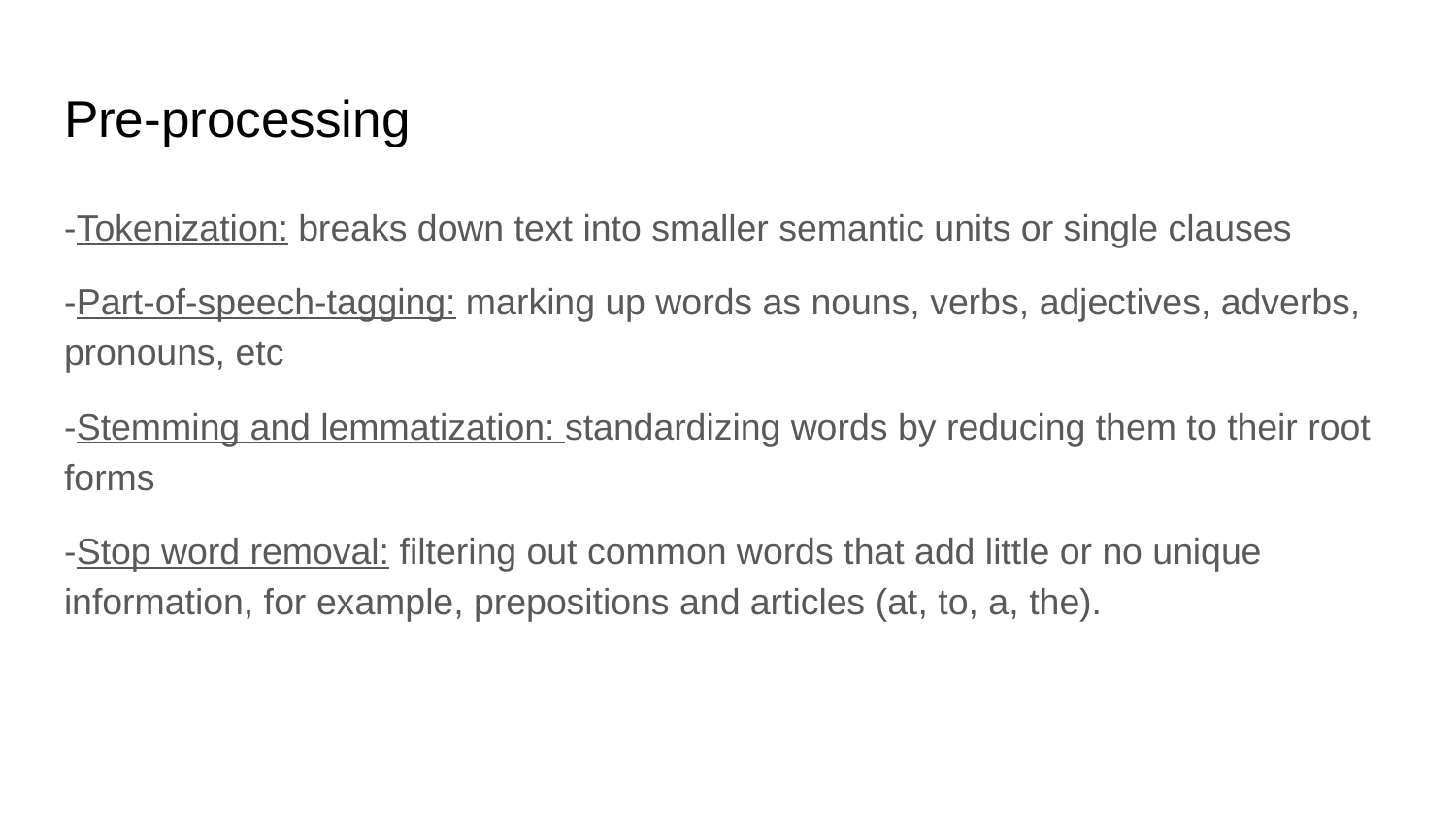

# Pre-processing
-Tokenization: breaks down text into smaller semantic units or single clauses
-Part-of-speech-tagging: marking up words as nouns, verbs, adjectives, adverbs, pronouns, etc
-Stemming and lemmatization: standardizing words by reducing them to their root forms
-Stop word removal: filtering out common words that add little or no unique information, for example, prepositions and articles (at, to, a, the).